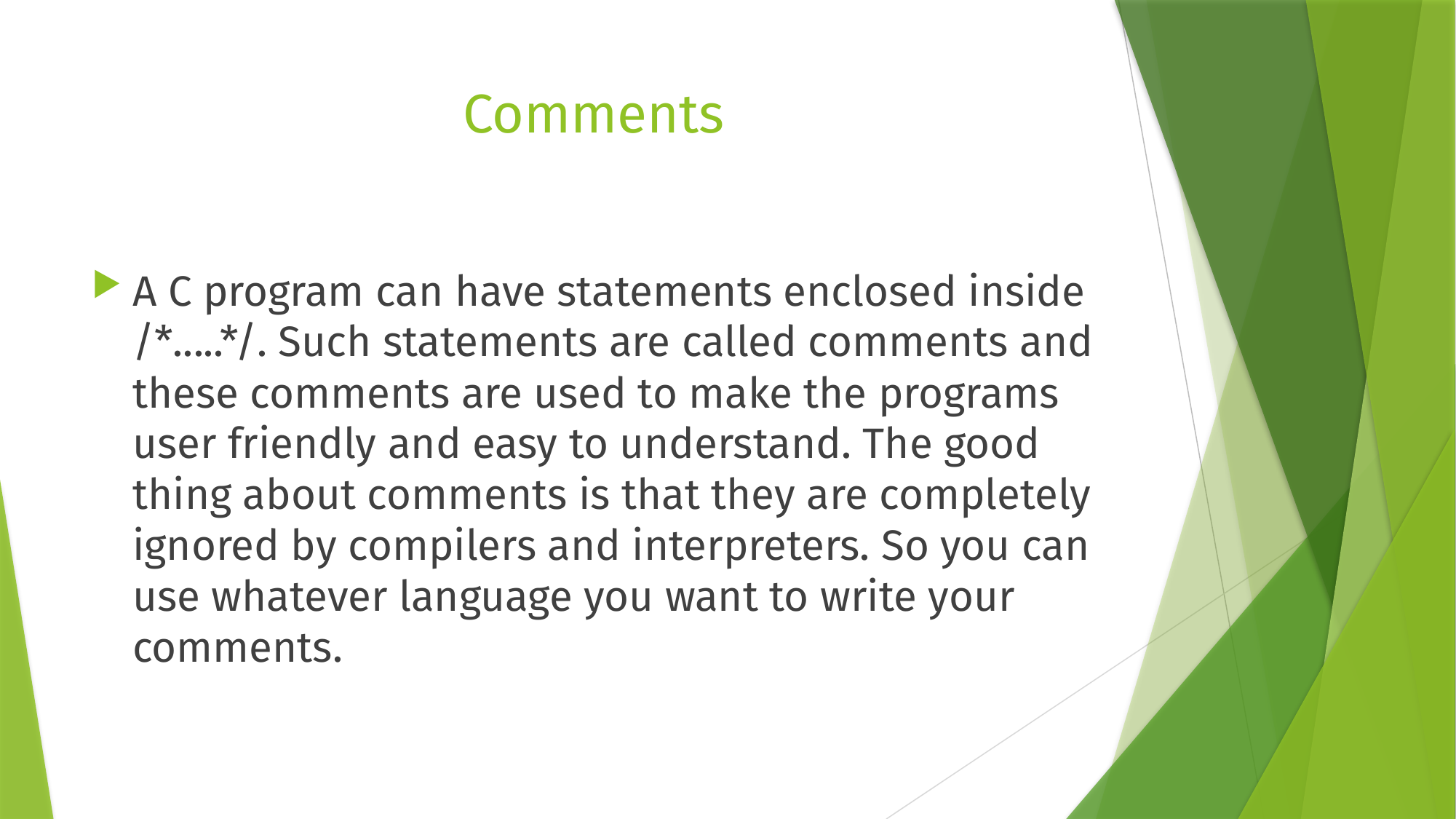

# Comments
A C program can have statements enclosed inside /*.....*/. Such statements are called comments and these comments are used to make the programs user friendly and easy to understand. The good thing about comments is that they are completely ignored by compilers and interpreters. So you can use whatever language you want to write your comments.